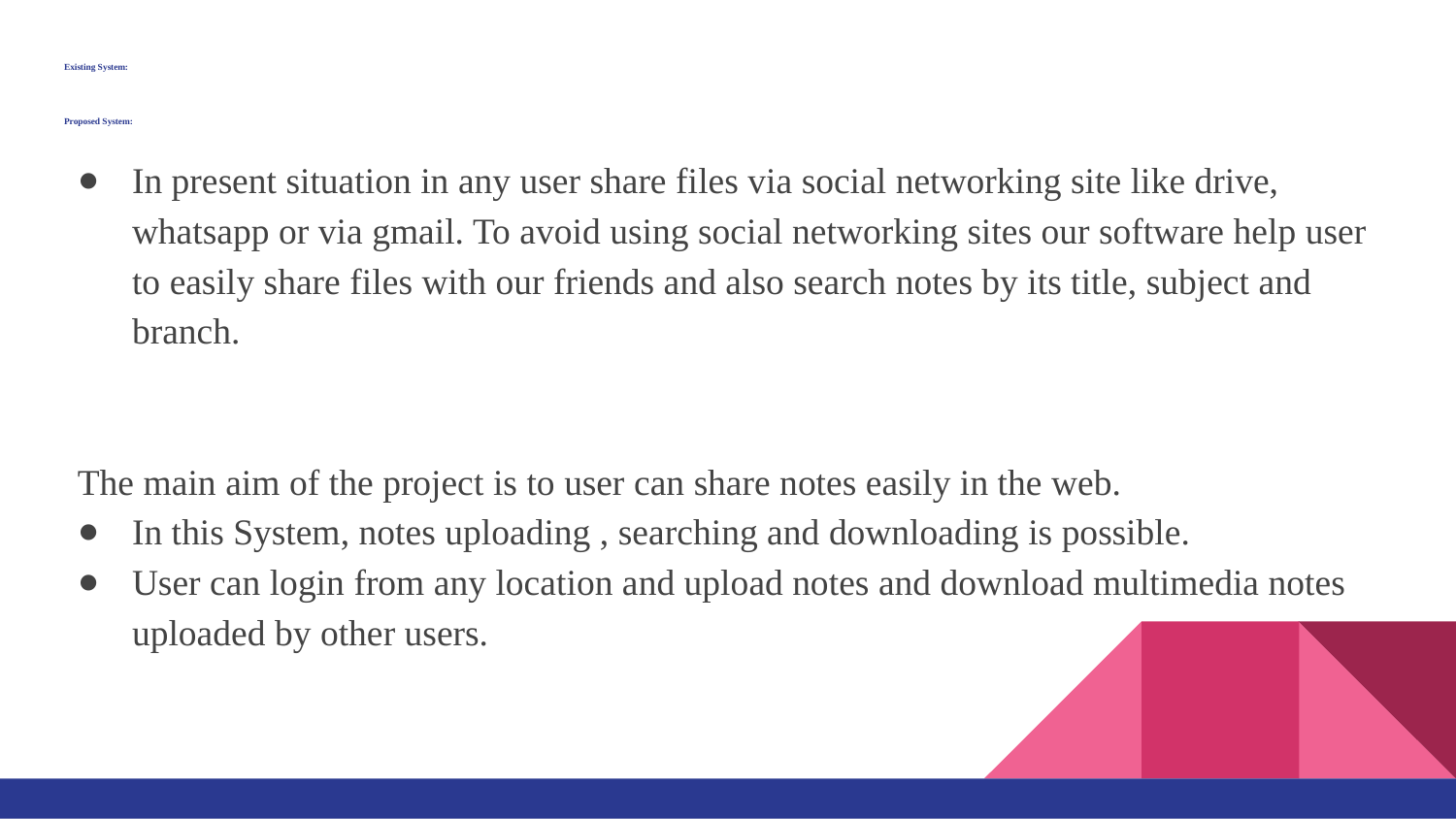

# Existing System: Proposed System:
In present situation in any user share files via social networking site like drive, whatsapp or via gmail. To avoid using social networking sites our software help user to easily share files with our friends and also search notes by its title, subject and branch.

The main aim of the project is to user can share notes easily in the web.
In this System, notes uploading , searching and downloading is possible.
User can login from any location and upload notes and download multimedia notes uploaded by other users.